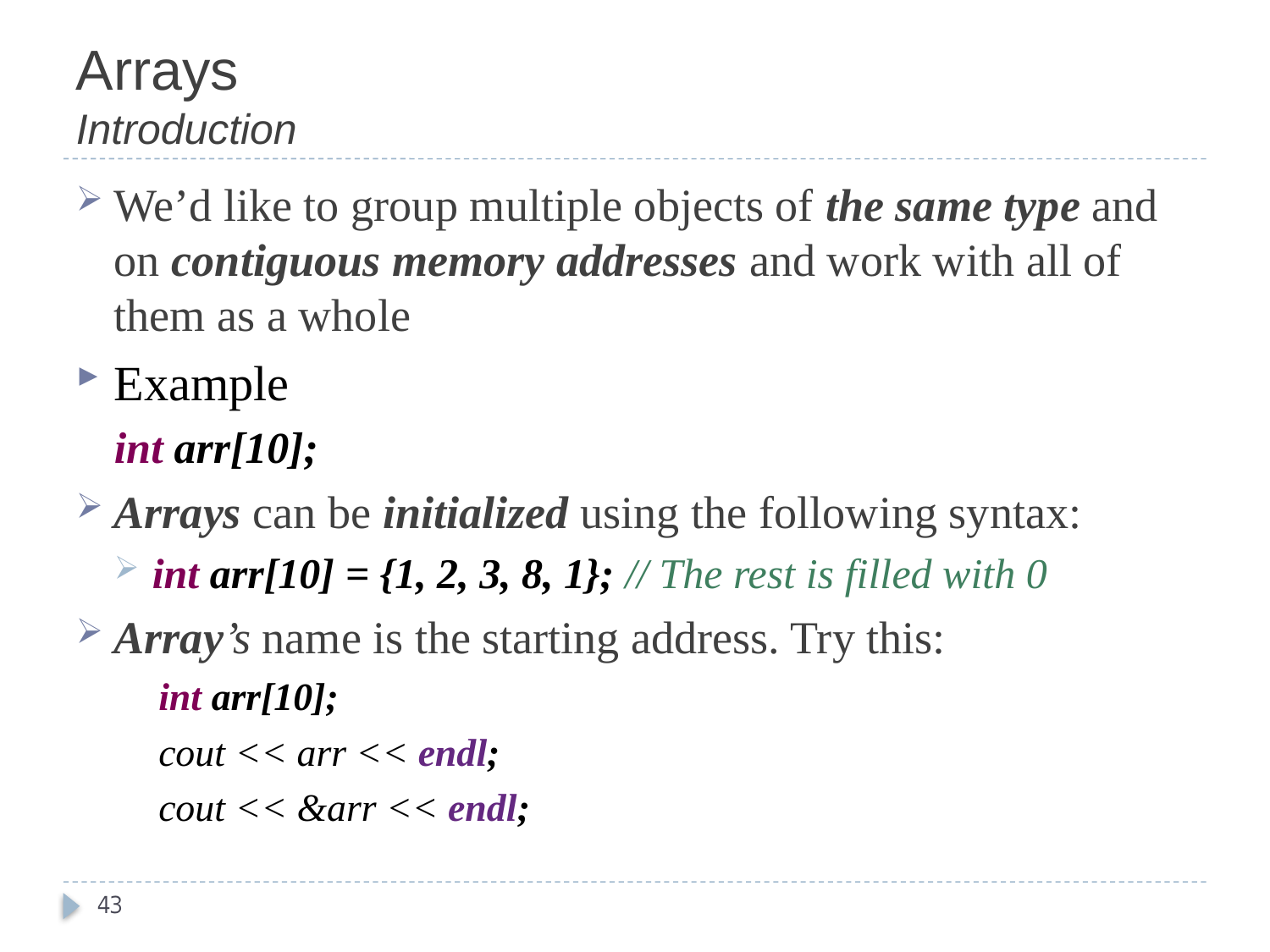

# Arrays Introduction
We’d like to group multiple objects of the same type and on contiguous memory addresses and work with all of them as a whole
Example
int arr[10];
Arrays can be initialized using the following syntax:
int arr[10] = {1, 2, 3, 8, 1}; // The rest is filled with 0
Array’s name is the starting address. Try this:
int arr[10];
cout << arr << endl;
cout << &arr << endl;

43